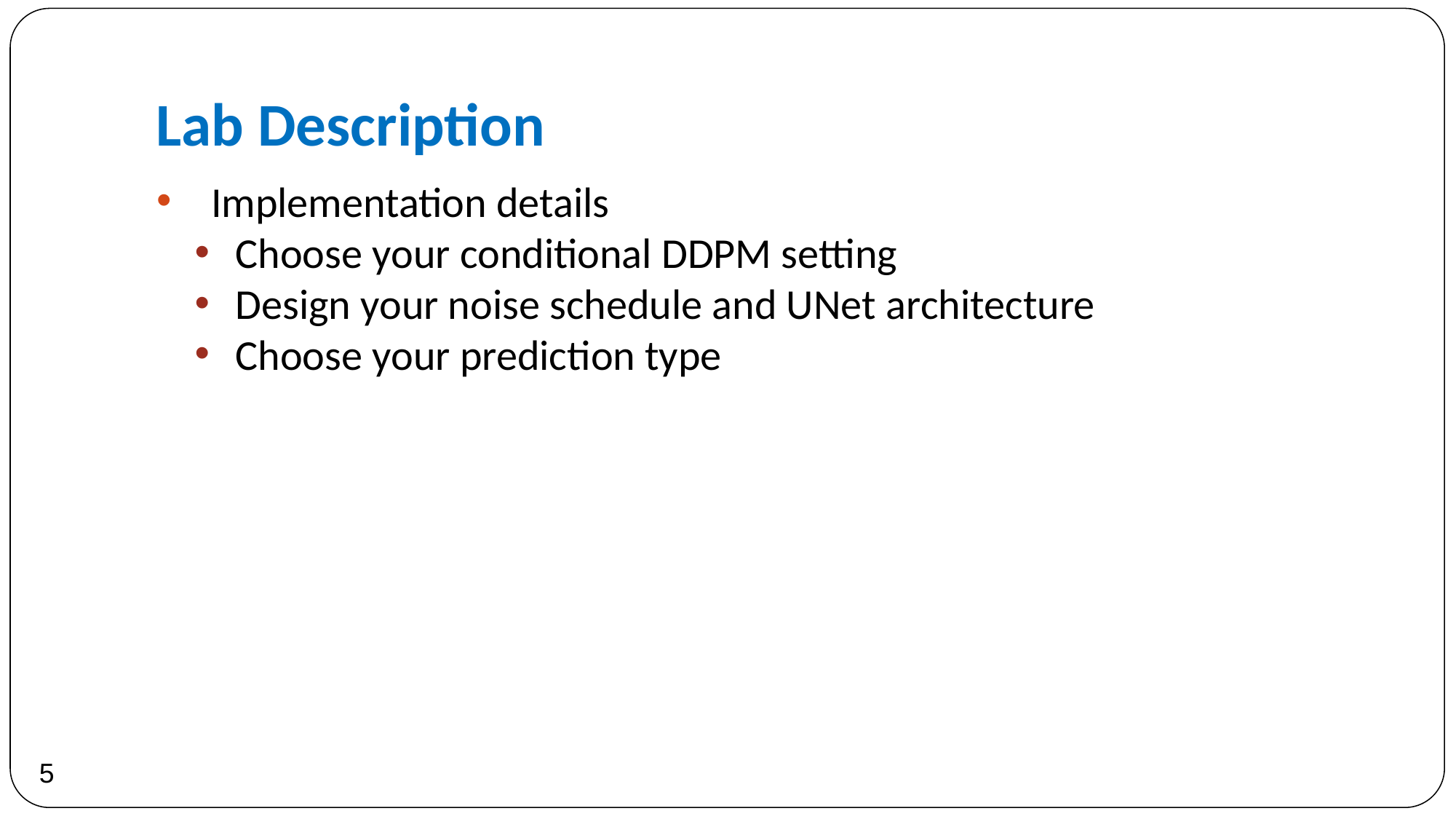

Lab Description
Implementation details
Choose your conditional DDPM setting
Design your noise schedule and UNet architecture
Choose your prediction type